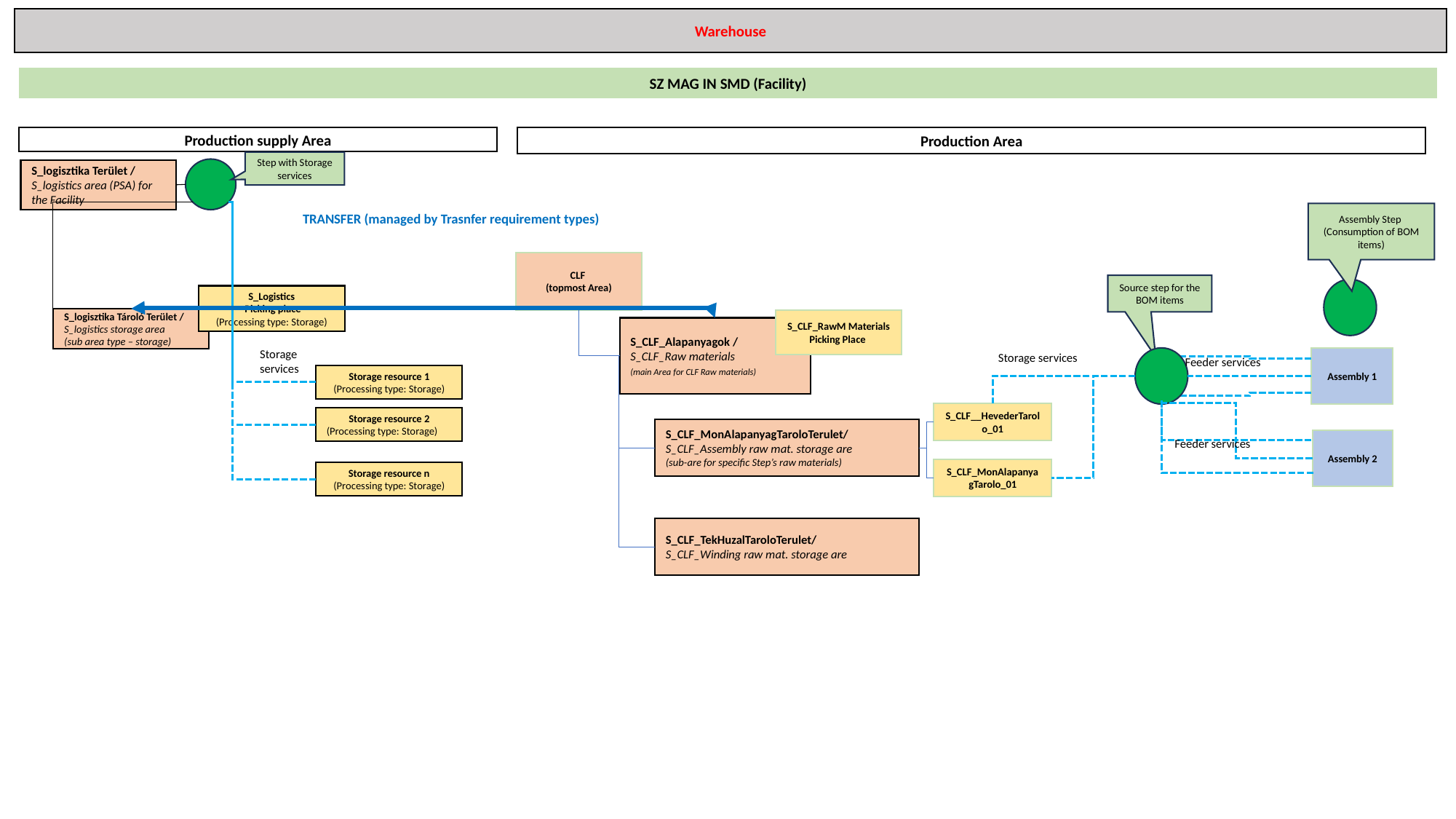

Warehouse
SZ MAG IN SMD (Facility)
Production supply Area
Step with Storage services

S_logisztika Terület /
S_logistics area (PSA) for the Facility
TRANSFER (managed by Trasnfer requirement types)
S_Logistics
 Picking place
(Processing type: Storage)
S_logisztika Tároló Terület /
S_logistics storage area
(sub area type – storage)
Storage resource 1
(Processing type: Storage)
Storage resource 2
(Processing type: Storage)
Storage resource n
(Processing type: Storage)
Production Area
Assembly Step  (Consumption of BOM items)
CLF
(topmost Area)
Source step for the BOM items

S_CLF_RawM Materials Picking Place
S_CLF_Alapanyagok /
S_CLF_Raw materials
(main Area for CLF Raw materials)
Storage services
Assembly 1

Feeder services
S_CLF__HevederTarolo_01
S_CLF_MonAlapanyagTaroloTerulet/
S_CLF_Assembly raw mat. storage are
(sub-are for specific Step’s raw materials)
Assembly 2
Feeder services
S_CLF_MonAlapanyagTarolo_01
S_CLF_TekHuzalTaroloTerulet/
S_CLF_Winding raw mat. storage are
Storage services